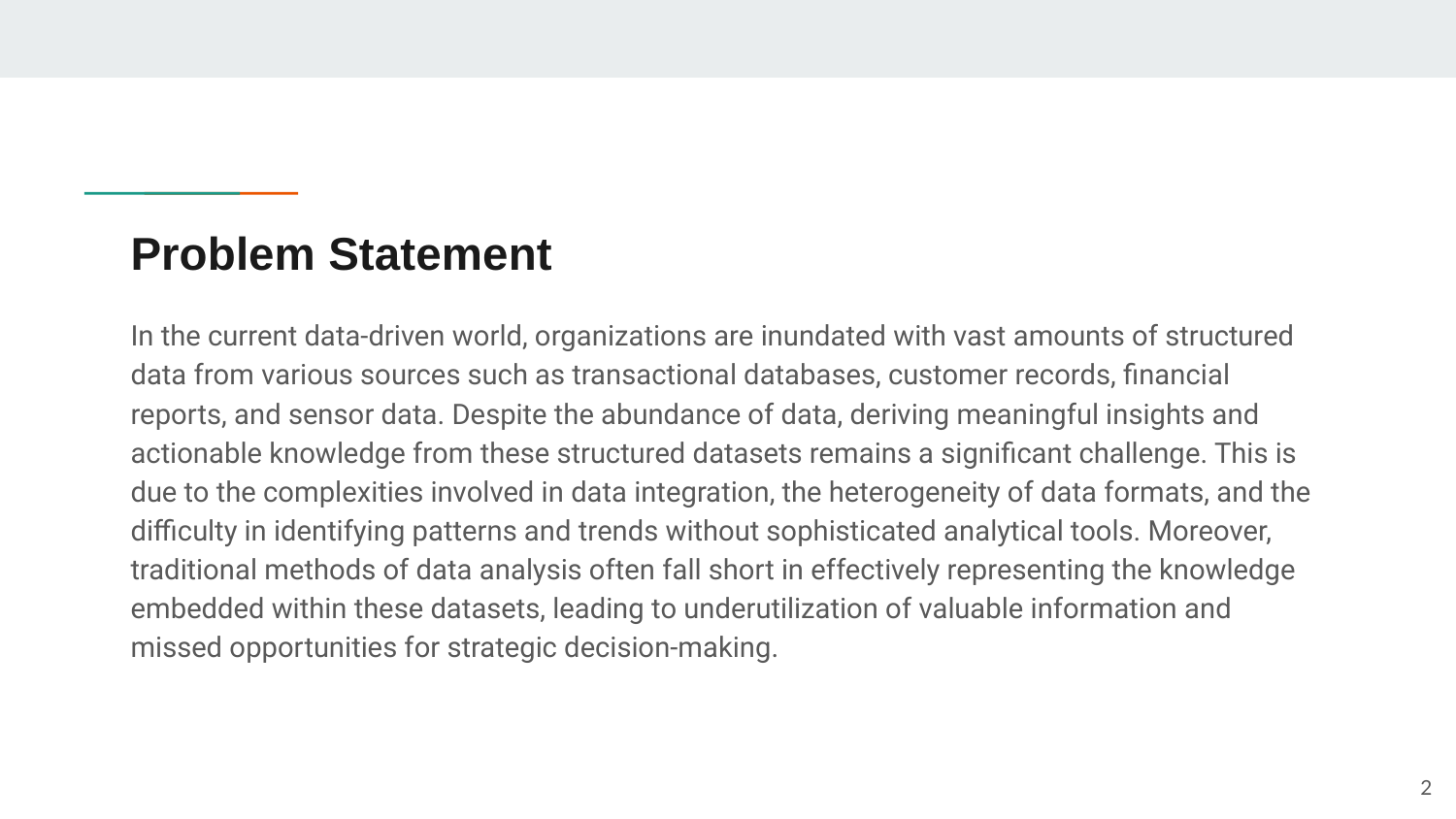

# Problem Statement
In the current data-driven world, organizations are inundated with vast amounts of structured data from various sources such as transactional databases, customer records, financial reports, and sensor data. Despite the abundance of data, deriving meaningful insights and actionable knowledge from these structured datasets remains a significant challenge. This is due to the complexities involved in data integration, the heterogeneity of data formats, and the difficulty in identifying patterns and trends without sophisticated analytical tools. Moreover, traditional methods of data analysis often fall short in effectively representing the knowledge embedded within these datasets, leading to underutilization of valuable information and missed opportunities for strategic decision-making.

2